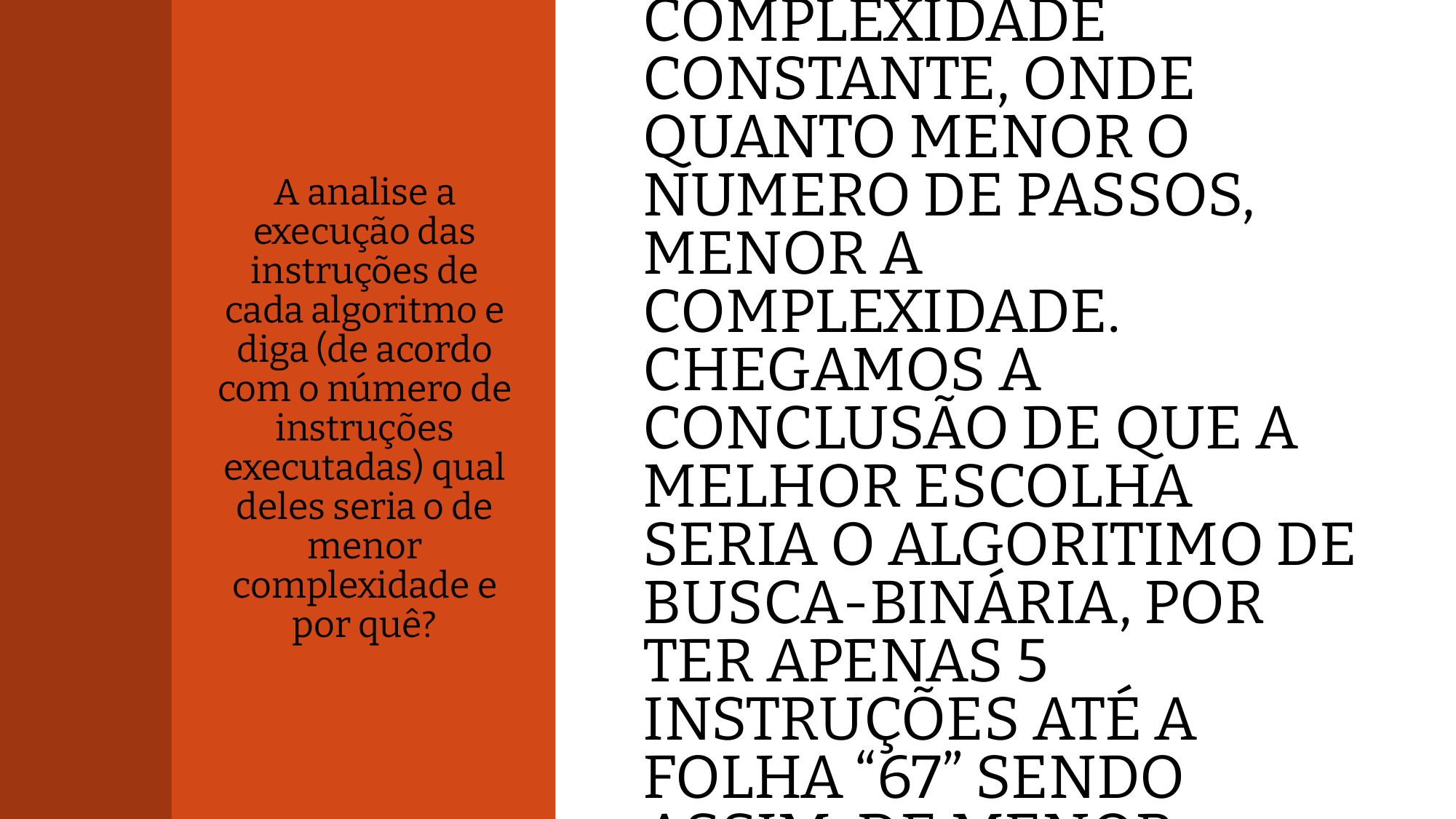

A analise a execução das instruções de cada algoritmo e diga (de acordo com o número de instruções executadas) qual deles seria o de menor complexidade e por quê?
# Levando em consideração  o conceito de Complexidade Constante, onde quanto menor o numero de passos, menor a complexidade. chegamos a conclusão de que a melhor escolha seria o algoritimo de Busca-Binária, por ter apenas 5 instruções até a folha “67” sendo assim, de menor complexidade.